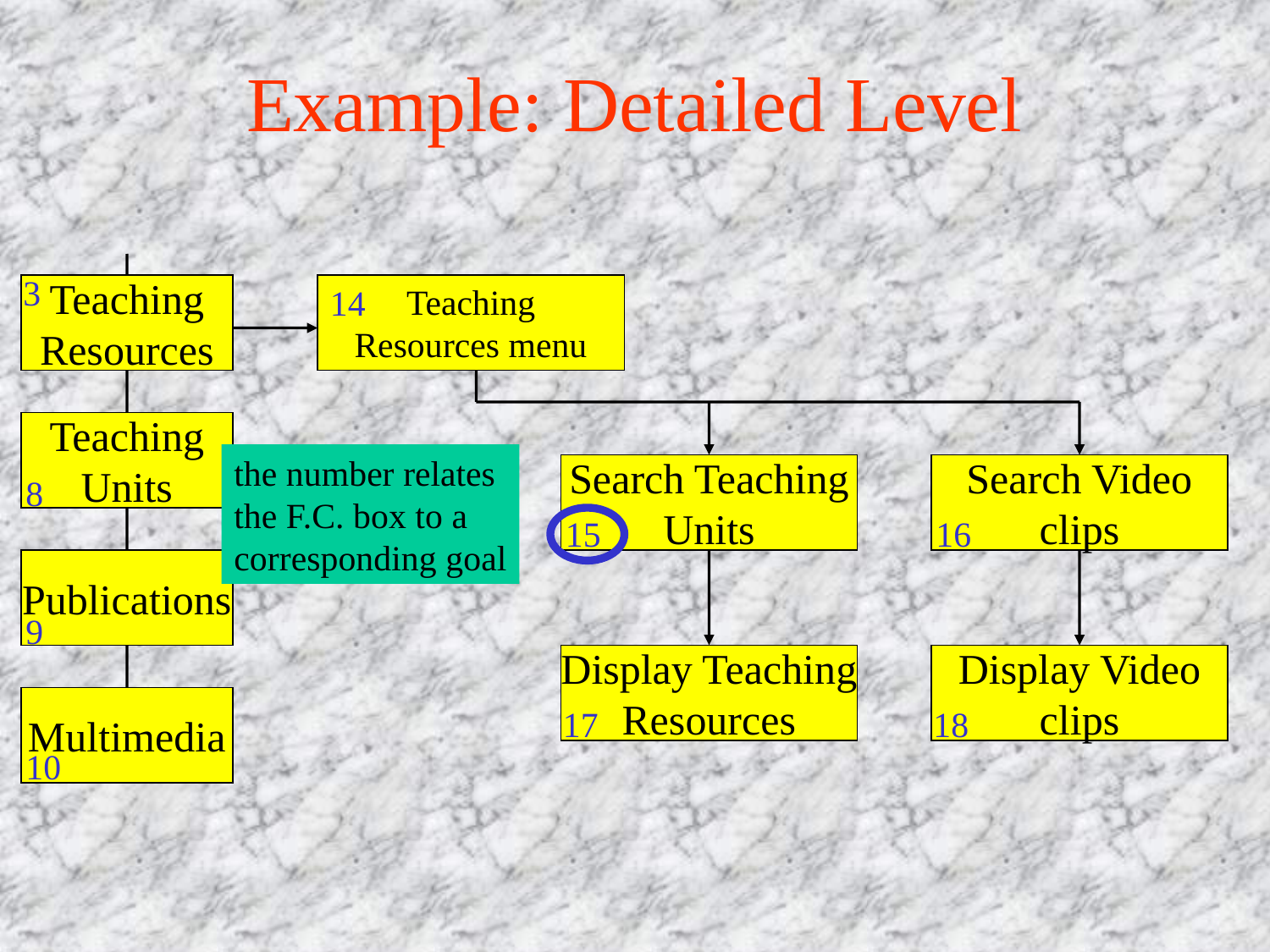

# Example: Detailed Level

3
Teaching
Resources
Teaching
Resources menu
14

Teaching
Units
the number relates
the F.C. box to a
corresponding goal

Search Teaching
Units
Search Video
clips
8
15
16

Publications

9

Display Teaching
Resources
Display Video
clips
Multimedia
17
18
10